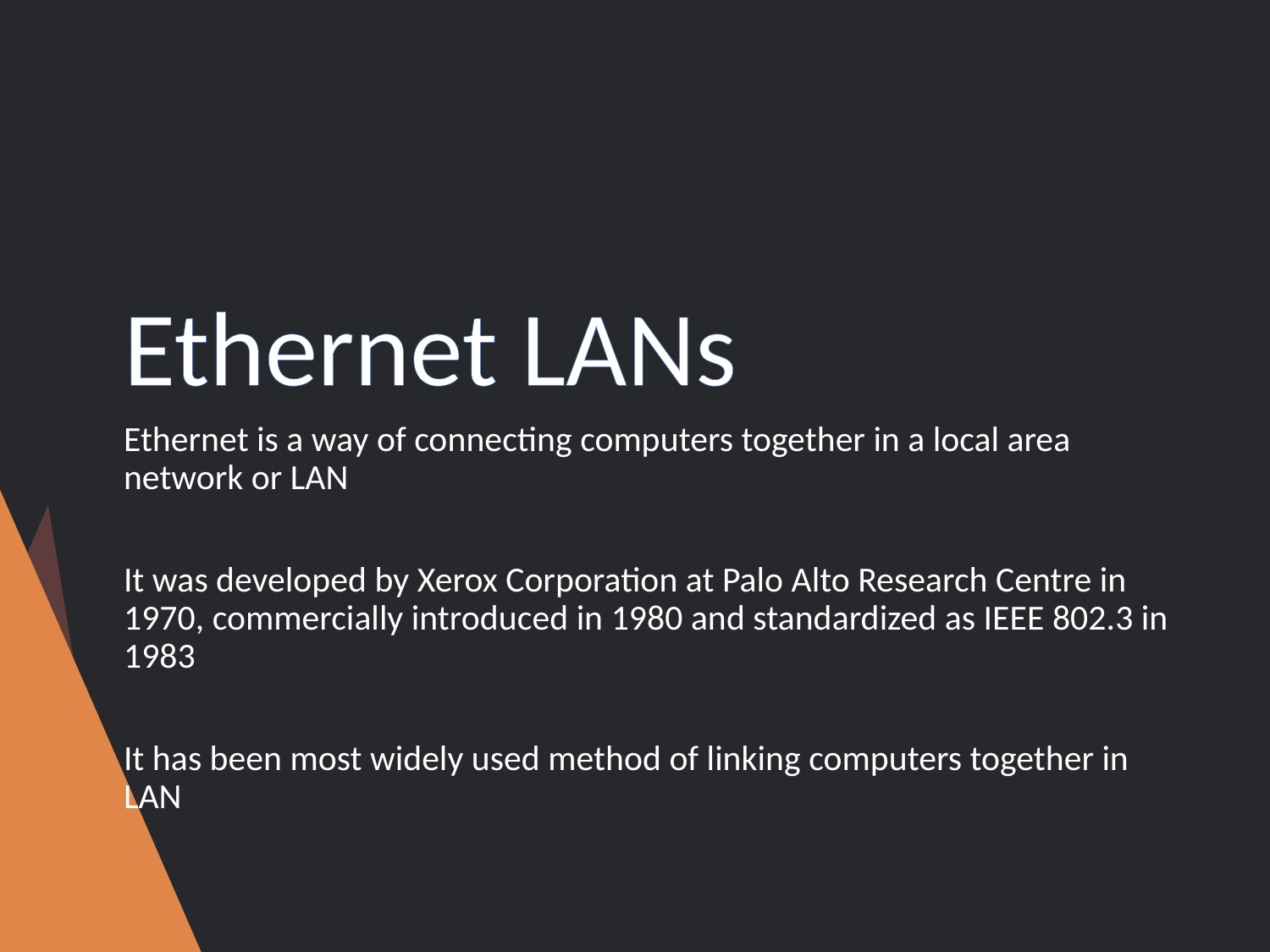

# Ethernet LANs
Ethernet is a way of connecting computers together in a local area network or LAN

It was developed by Xerox Corporation at Palo Alto Research Centre in 1970, commercially introduced in 1980 and standardized as IEEE 802.3 in 1983

It has been most widely used method of linking computers together in LAN